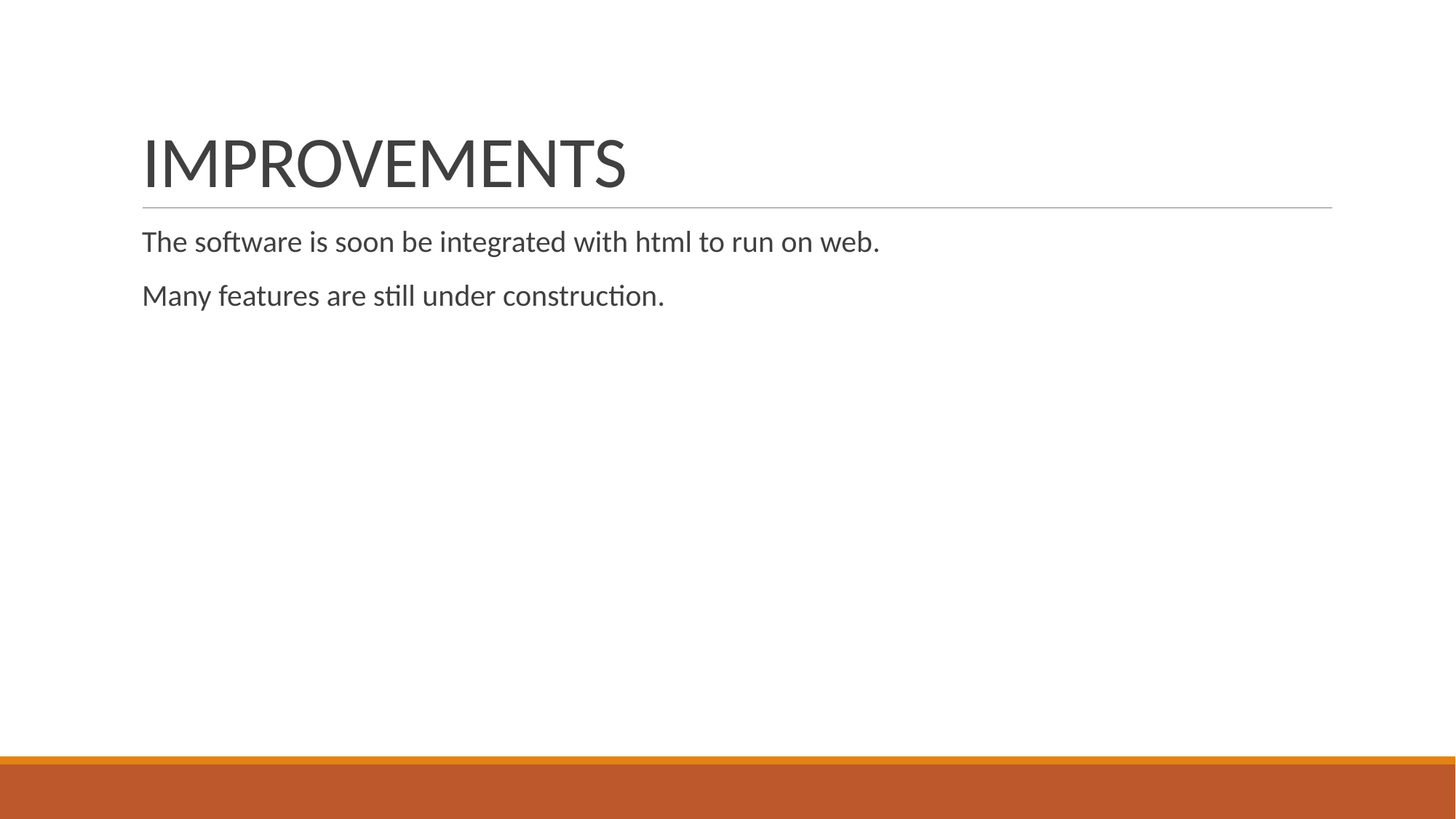

# IMPROVEMENTS
The software is soon be integrated with html to run on web.
Many features are still under construction.